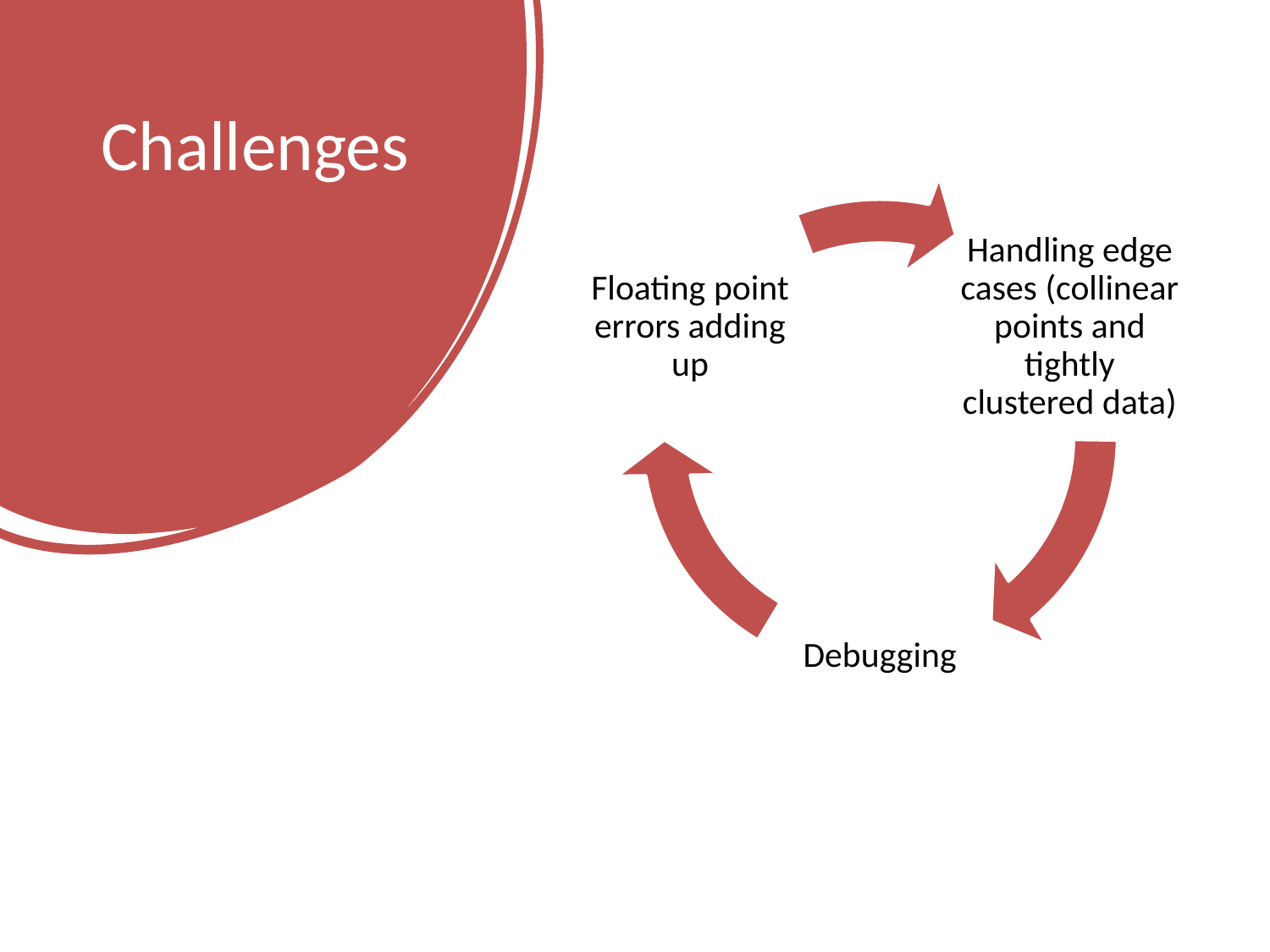

Handling edge cases (collinear points and tightly clustered data)
Debugging
Floating point errors adding up
# Challenges